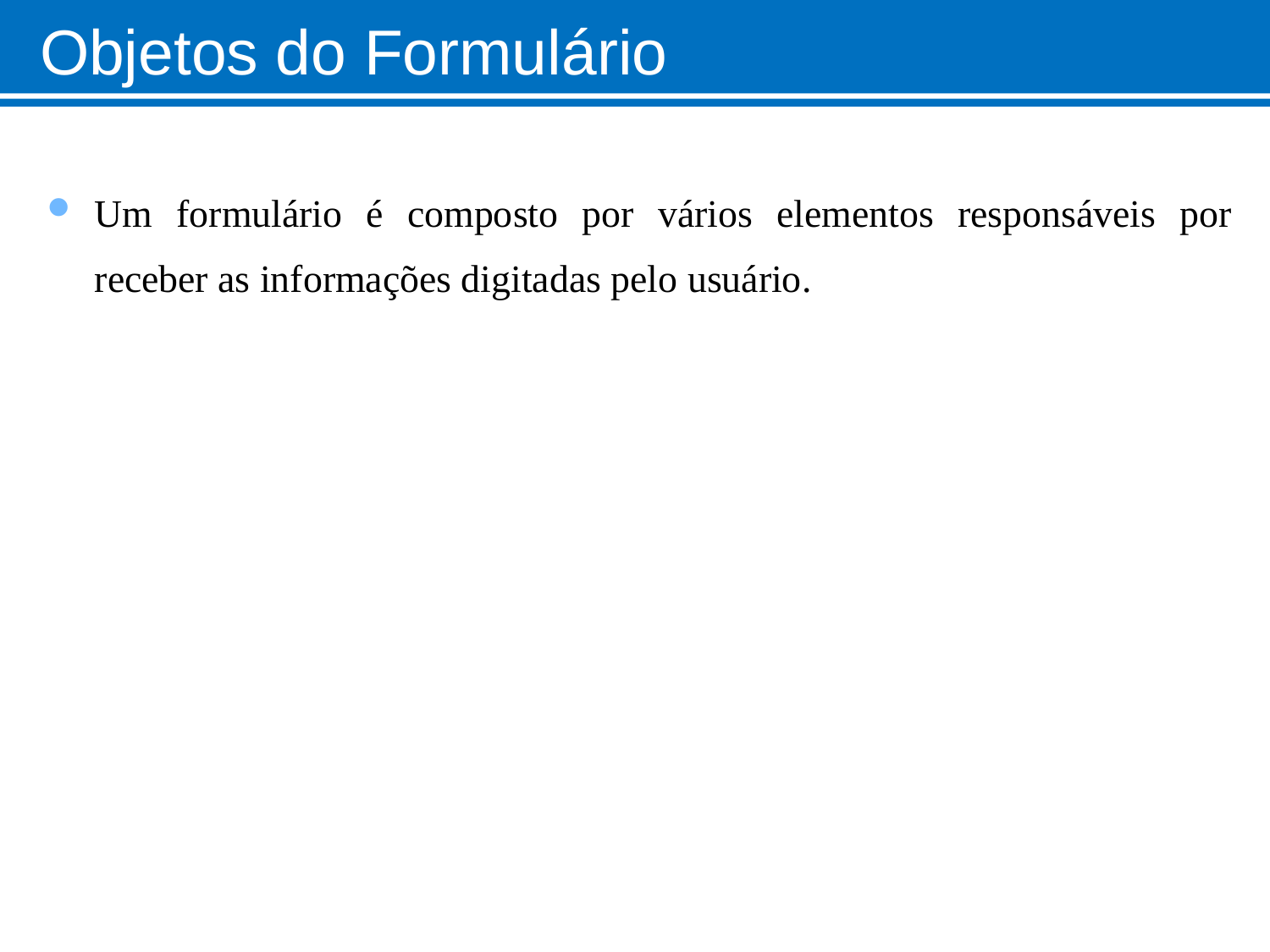

# Objetos do Formulário

Um formulário é composto por vários elementos responsáveis por receber as informações digitadas pelo usuário.